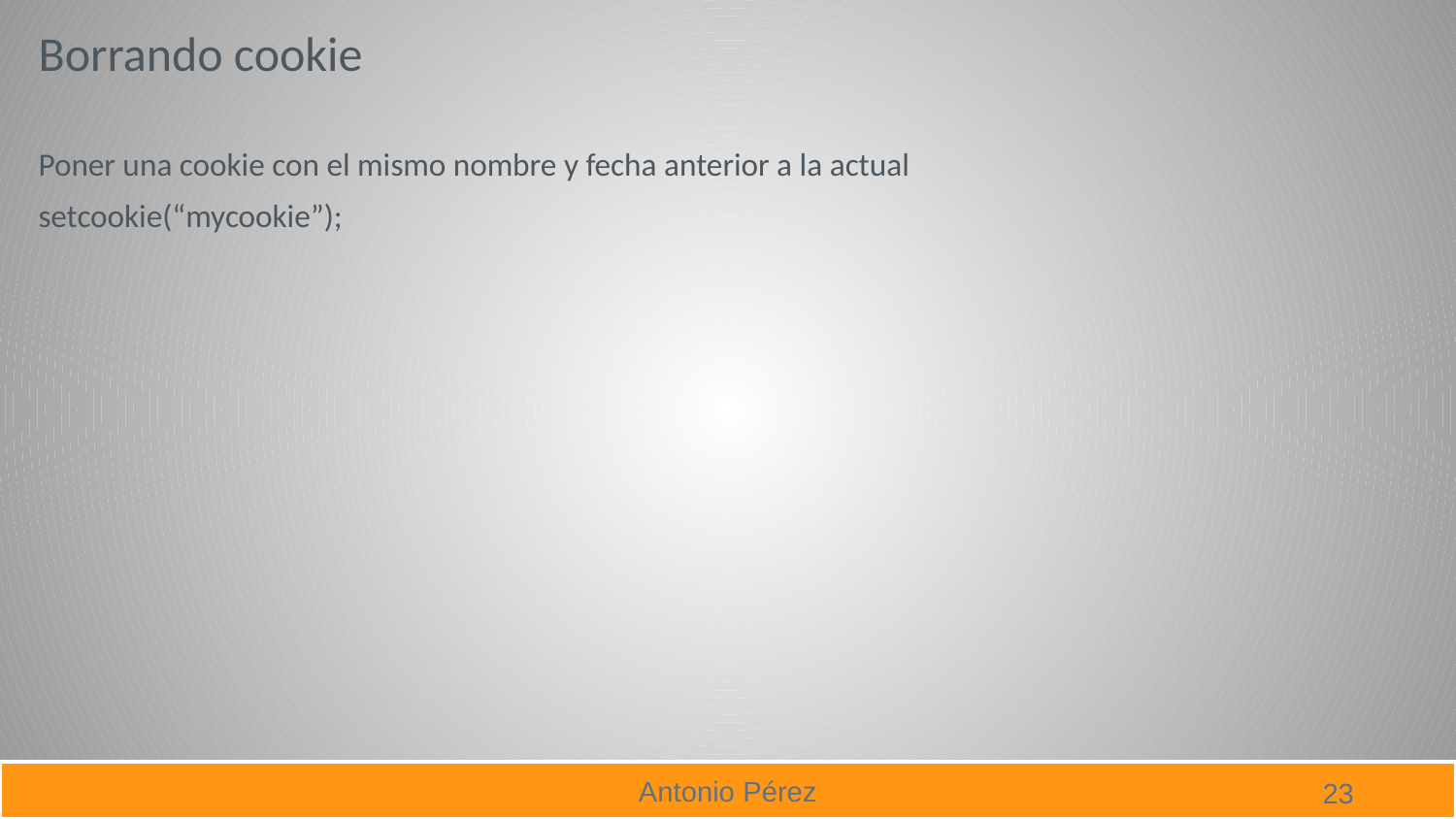

Borrando cookie

Poner una cookie con el mismo nombre y fecha anterior a la actual
setcookie(“mycookie”);

23